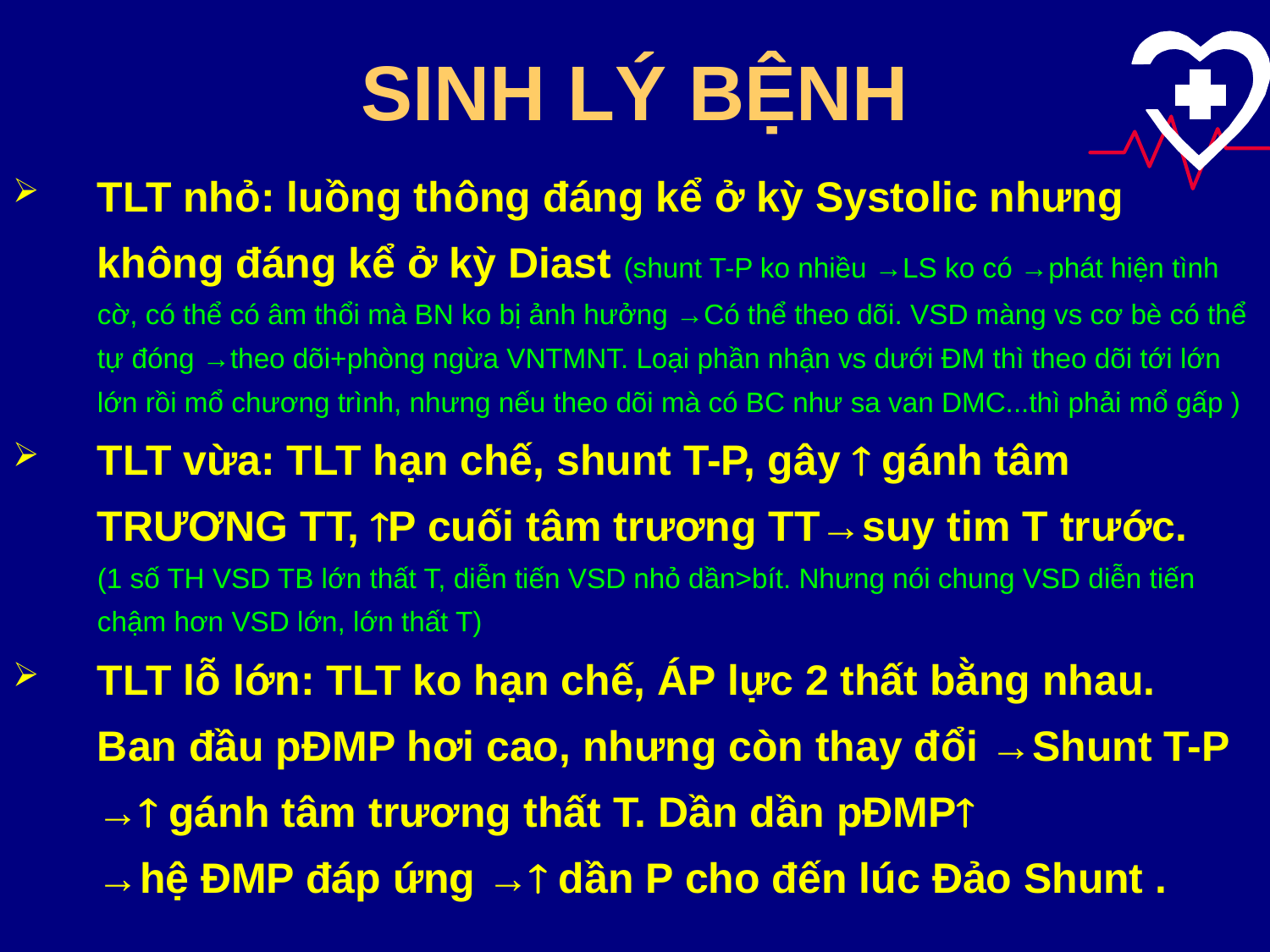

# SINH LÝ BỆNH
TLT nhỏ: luồng thông đáng kể ở kỳ Systolic nhưng không đáng kể ở kỳ Diast (shunt T-P ko nhiều →LS ko có →phát hiện tình cờ, có thể có âm thổi mà BN ko bị ảnh hưởng →Có thể theo dõi. VSD màng vs cơ bè có thể tự đóng →theo dõi+phòng ngừa VNTMNT. Loại phần nhận vs dưới ĐM thì theo dõi tới lớn lớn rồi mổ chương trình, nhưng nếu theo dõi mà có BC như sa van DMC...thì phải mổ gấp )
TLT vừa: TLT hạn chế, shunt T-P, gây ↑ gánh tâm TRƯƠNG TT, ↑P cuối tâm trương TT→suy tim T trước.
(1 số TH VSD TB lớn thất T, diễn tiến VSD nhỏ dần>bít. Nhưng nói chung VSD diễn tiến chậm hơn VSD lớn, lớn thất T)
TLT lỗ lớn: TLT ko hạn chế, ÁP lực 2 thất bằng nhau.
Ban đầu pĐMP hơi cao, nhưng còn thay đổi →Shunt T-P
→↑ gánh tâm trương thất T. Dần dần pĐMP↑
→hệ ĐMP đáp ứng →↑ dần P cho đến lúc Đảo Shunt .